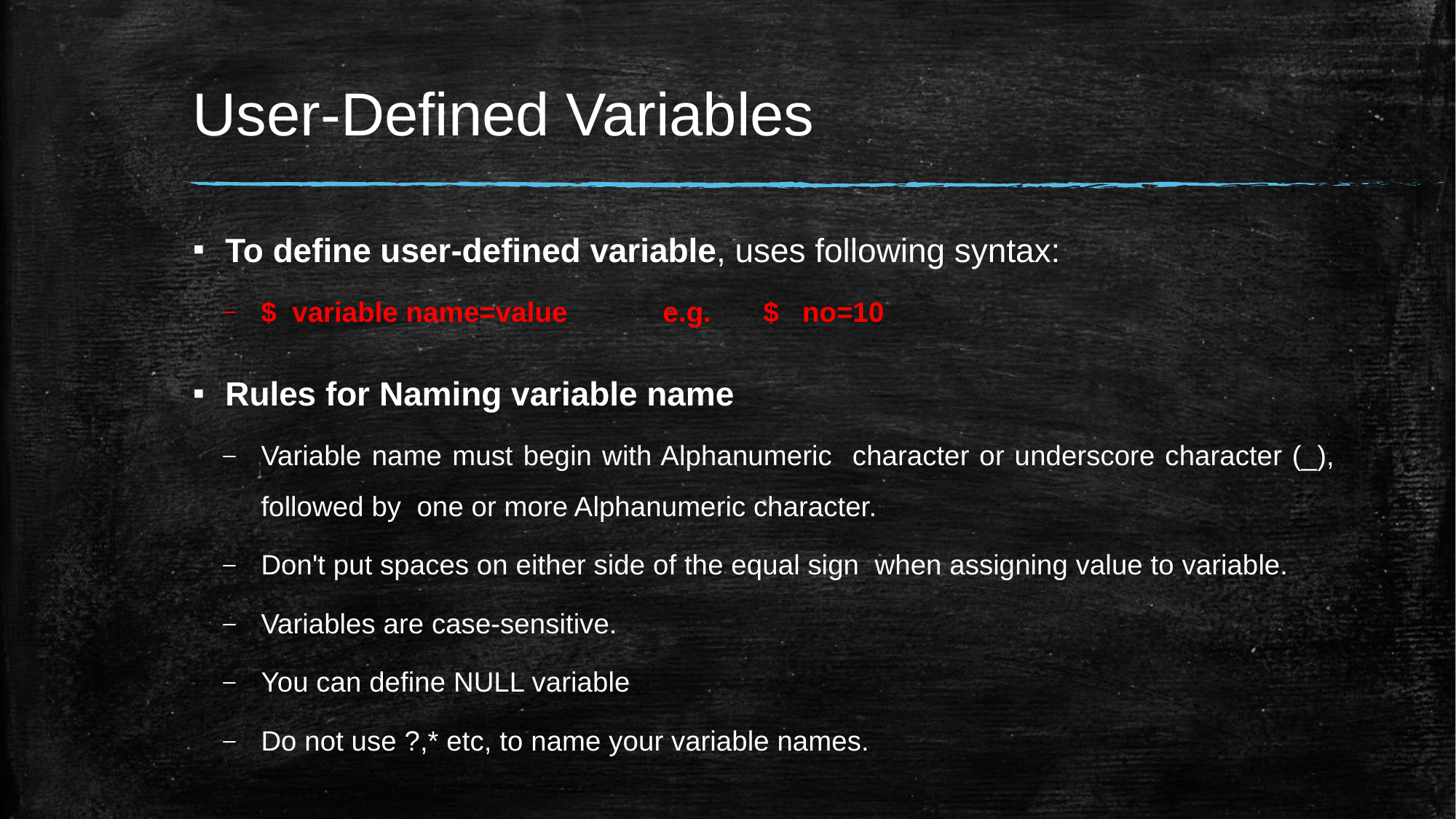

# User-Defined Variables
To define user-defined variable, uses following syntax:
$  variable name=value  		e.g. 	$   no=10
Rules for Naming variable name
Variable name must begin with Alphanumeric  character or underscore character (_), followed by  one or more Alphanumeric character.
Don't put spaces on either side of the equal sign  when assigning value to variable.
Variables are case-sensitive.
You can define NULL variable
Do not use ?,* etc, to name your variable names.